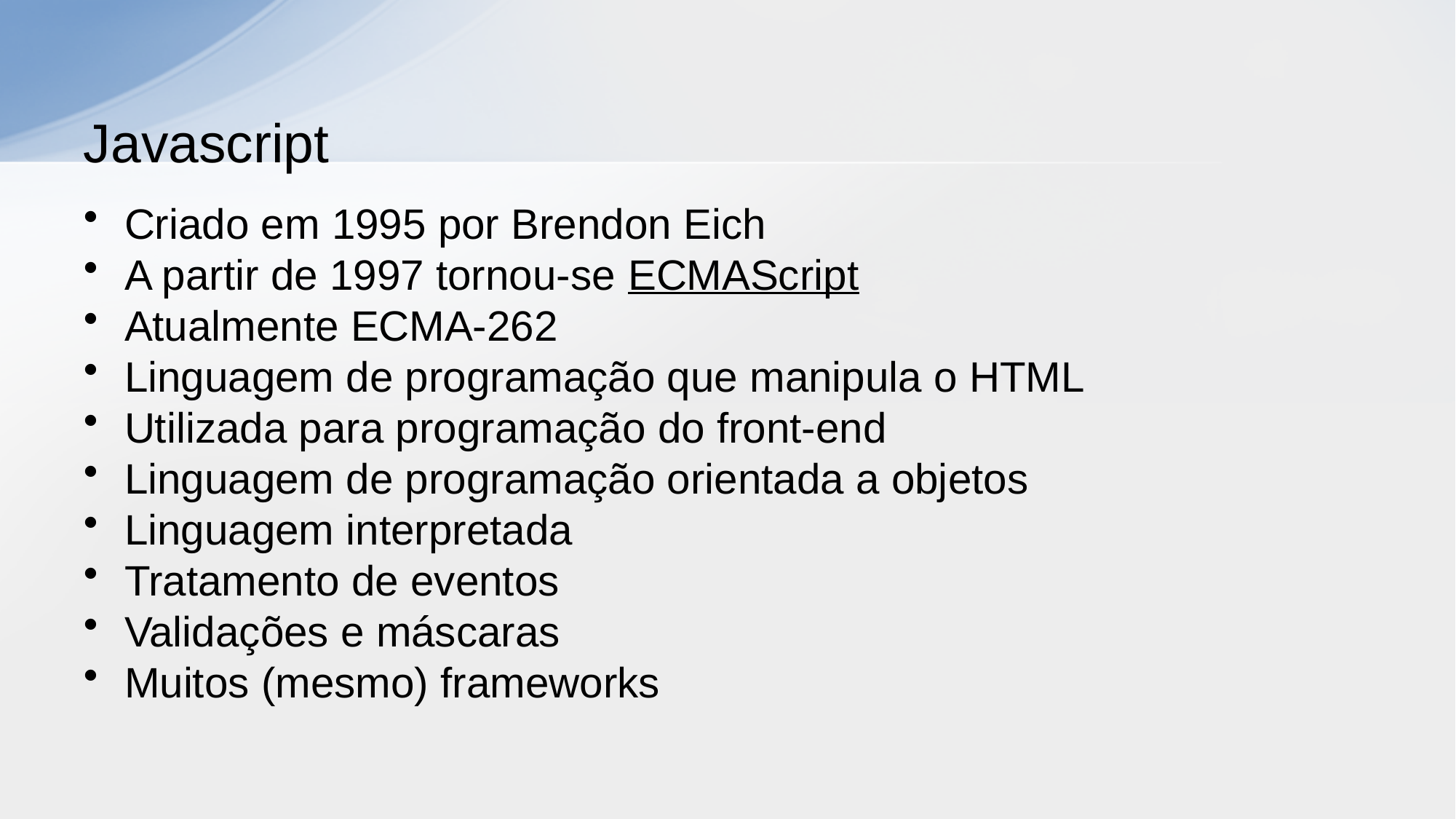

# Javascript
Criado em 1995 por Brendon Eich
A partir de 1997 tornou-se ECMAScript
Atualmente ECMA-262
Linguagem de programação que manipula o HTML
Utilizada para programação do front-end
Linguagem de programação orientada a objetos
Linguagem interpretada
Tratamento de eventos
Validações e máscaras
Muitos (mesmo) frameworks